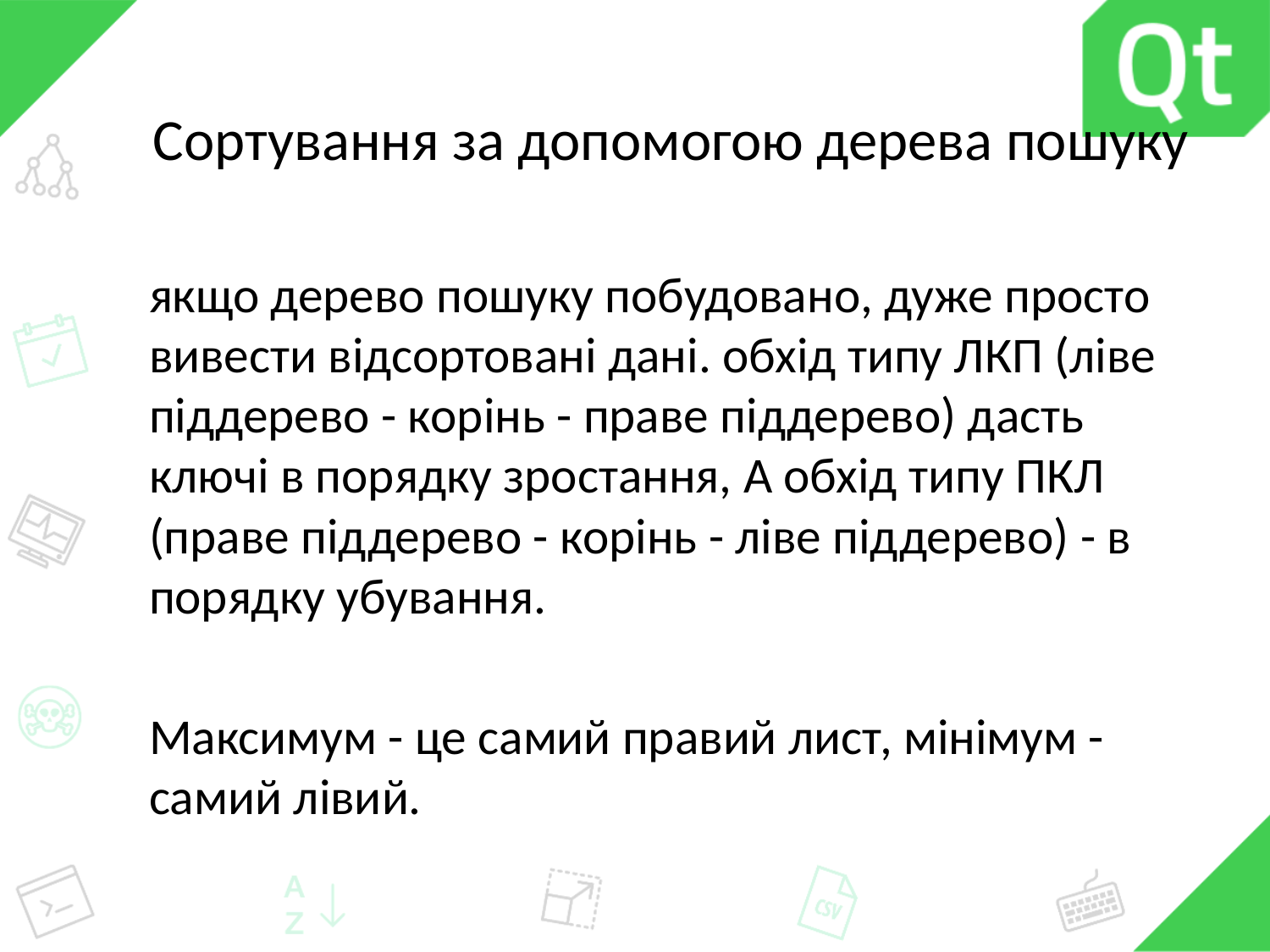

# Сортування за допомогою дерева пошуку
якщо дерево пошуку побудовано, дуже просто вивести відсортовані дані. обхід типу ЛКП (ліве піддерево - корінь - праве піддерево) дасть ключі в порядку зростання, А обхід типу ПКЛ (праве піддерево - корінь - ліве піддерево) - в порядку убування.

Максимум - це самий правий лист, мінімум - самий лівий.